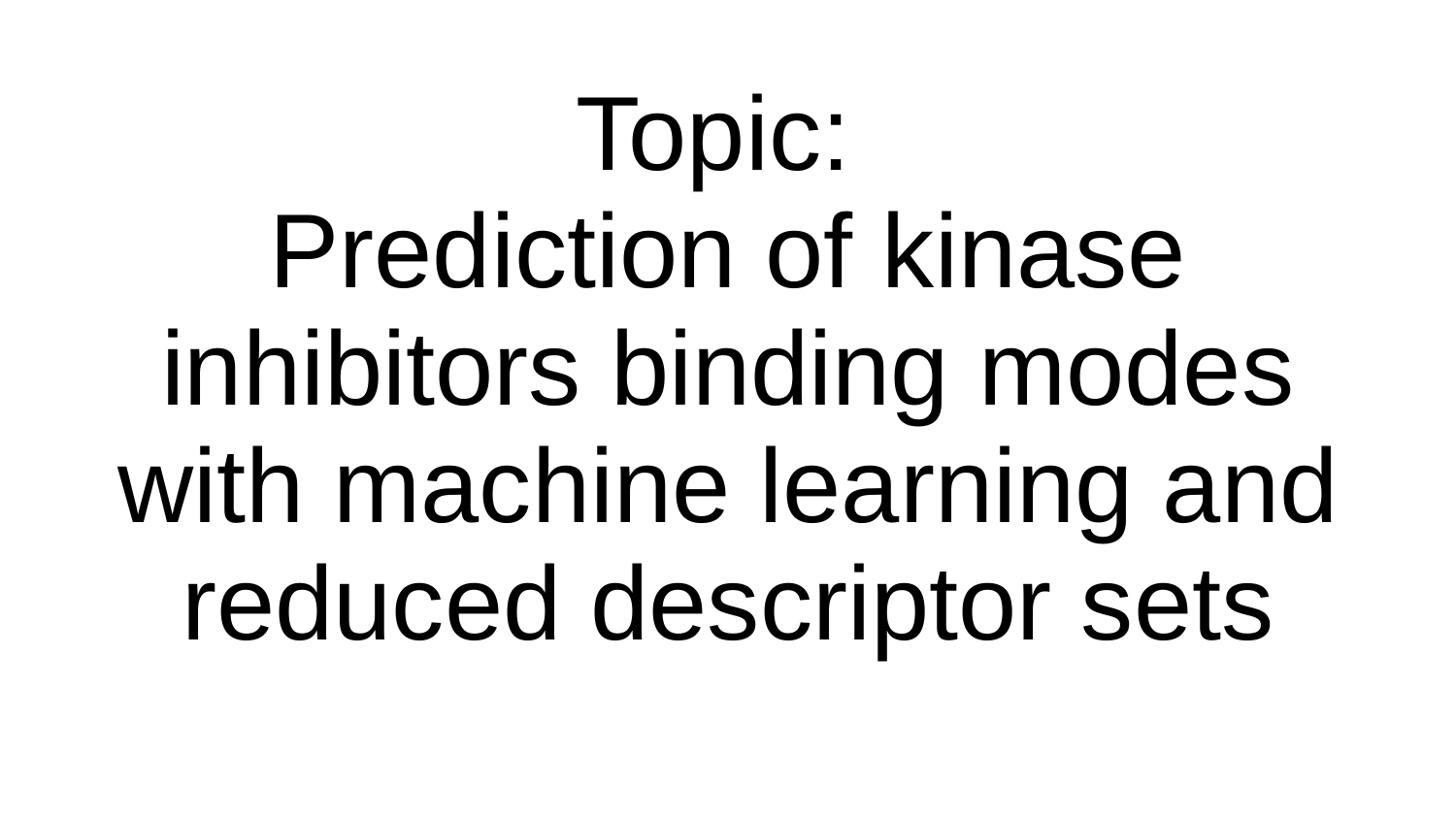

# Topic:
Prediction of kinase inhibitors binding modes with machine learning and reduced descriptor sets